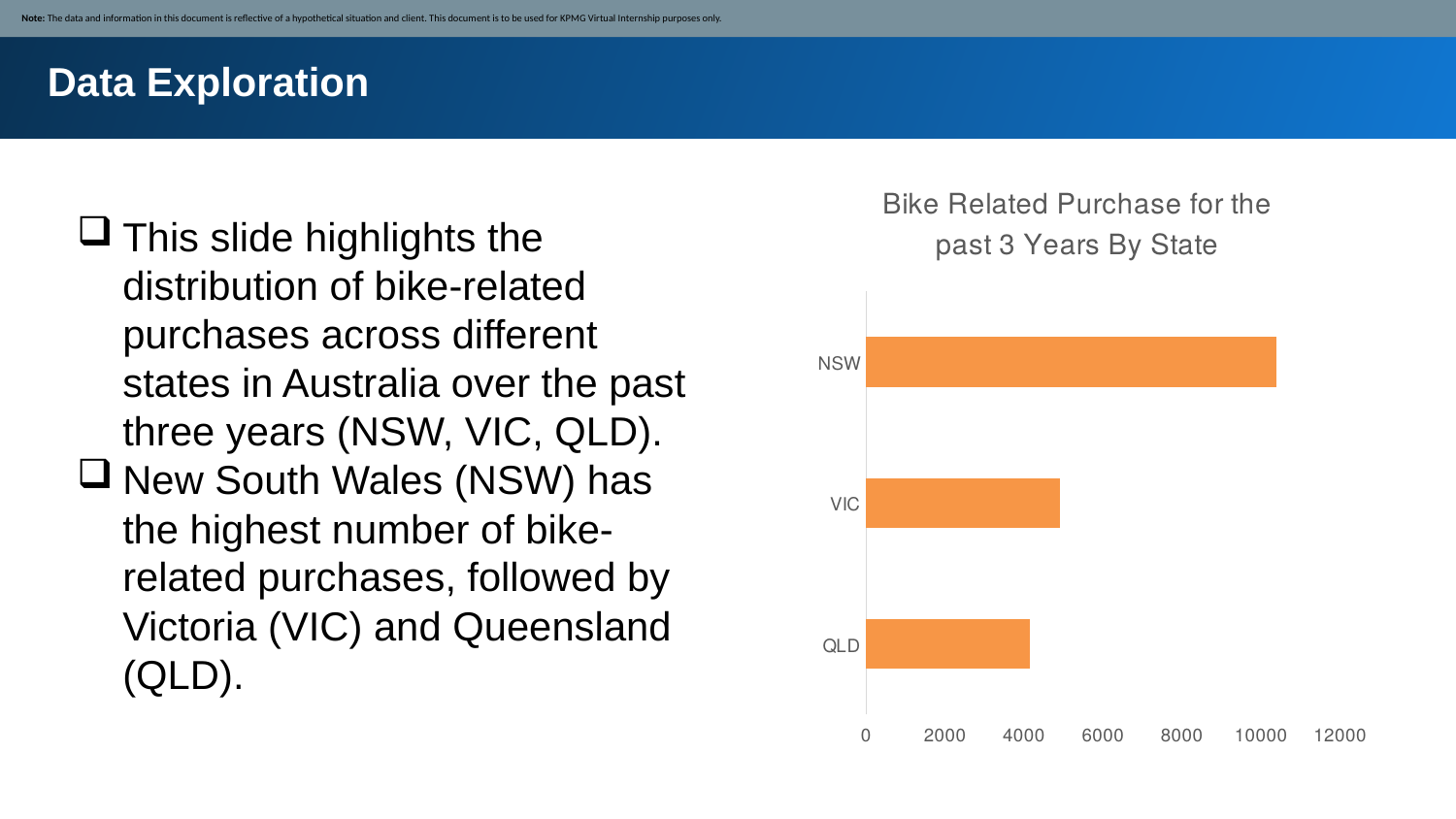

Note: The data and information in this document is reflective of a hypothetical situation and client. This document is to be used for KPMG Virtual Internship purposes only.

Data Exploration

### Chart: Bike Related Purchase for the past 3 Years By State

| Category | Total |
|---|---|
| QLD | 4144.0 |
| VIC | 4908.0 |
| NSW | 10393.0 |
This slide highlights the distribution of bike-related purchases across different states in Australia over the past three years (NSW, VIC, QLD).
New South Wales (NSW) has the highest number of bike-related purchases, followed by Victoria (VIC) and Queensland (QLD).